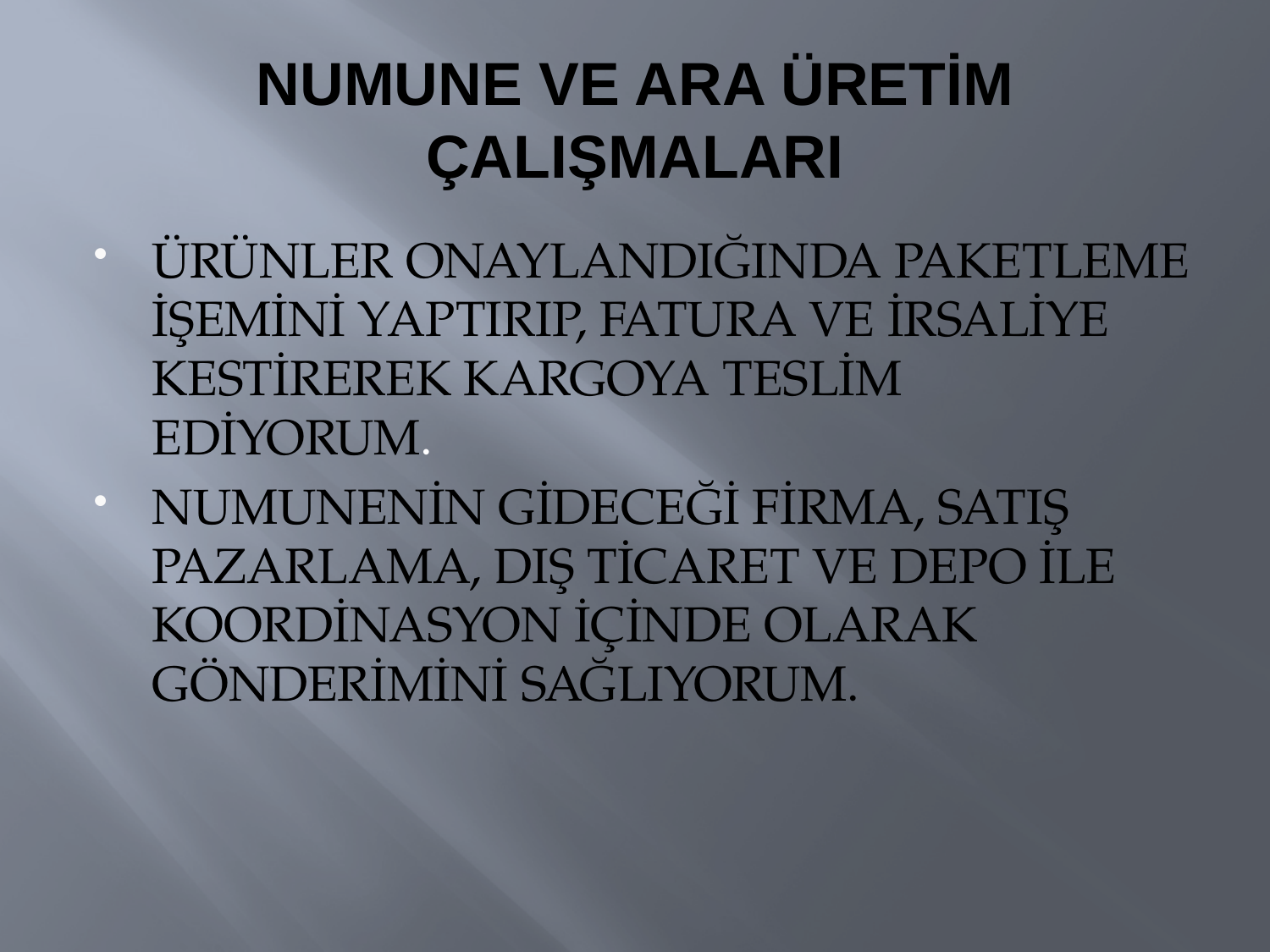

# NUMUNE VE ARA ÜRETİM ÇALIŞMALARI
ÜRÜNLER ONAYLANDIĞINDA PAKETLEME İŞEMİNİ YAPTIRIP, FATURA VE İRSALİYE KESTİREREK KARGOYA TESLİM EDİYORUM.
NUMUNENİN GİDECEĞİ FİRMA, SATIŞ PAZARLAMA, DIŞ TİCARET VE DEPO İLE KOORDİNASYON İÇİNDE OLARAK GÖNDERİMİNİ SAĞLIYORUM.